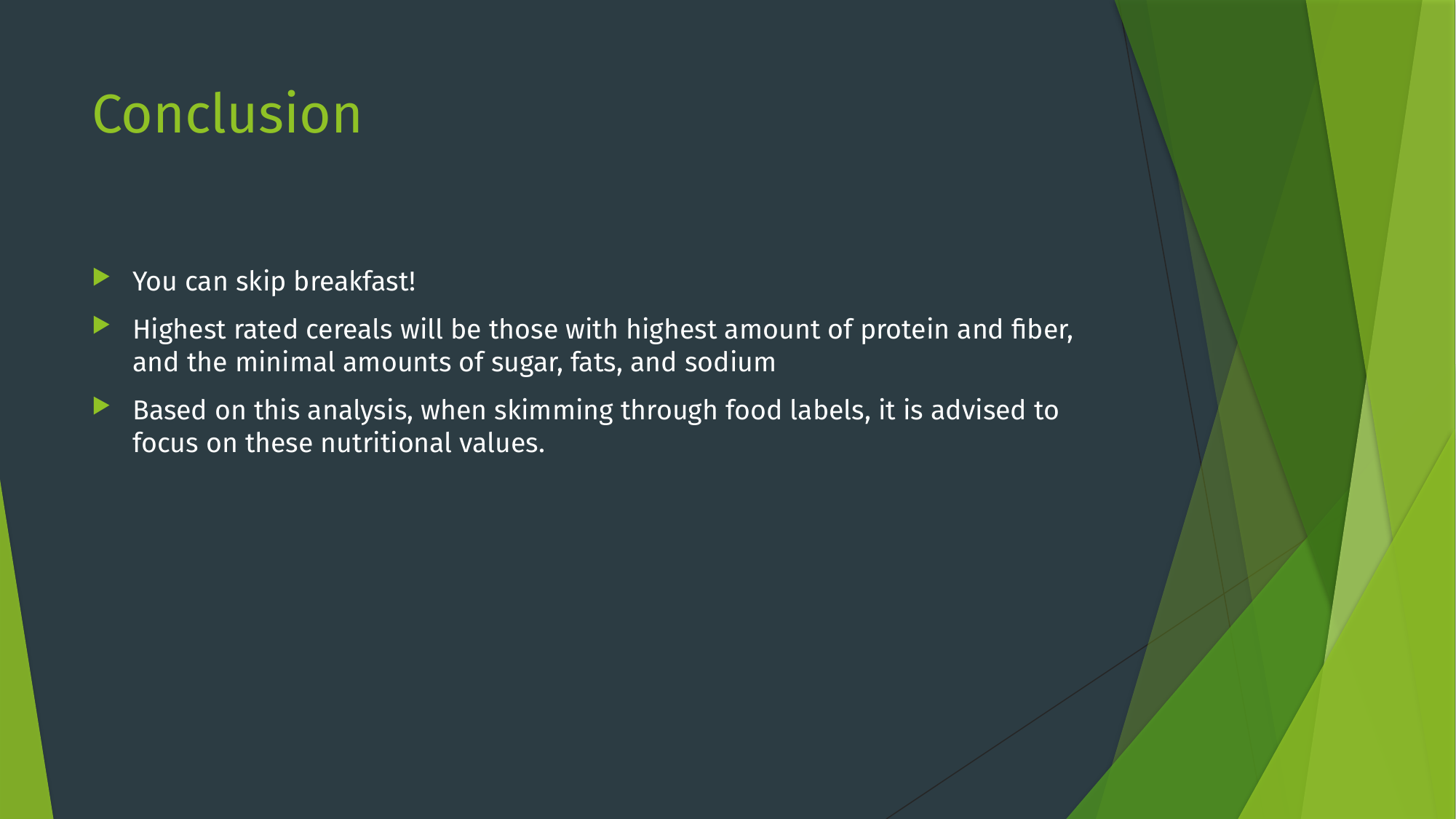

# Conclusion
You can skip breakfast!
Highest rated cereals will be those with highest amount of protein and fiber, and the minimal amounts of sugar, fats, and sodium
Based on this analysis, when skimming through food labels, it is advised to focus on these nutritional values.